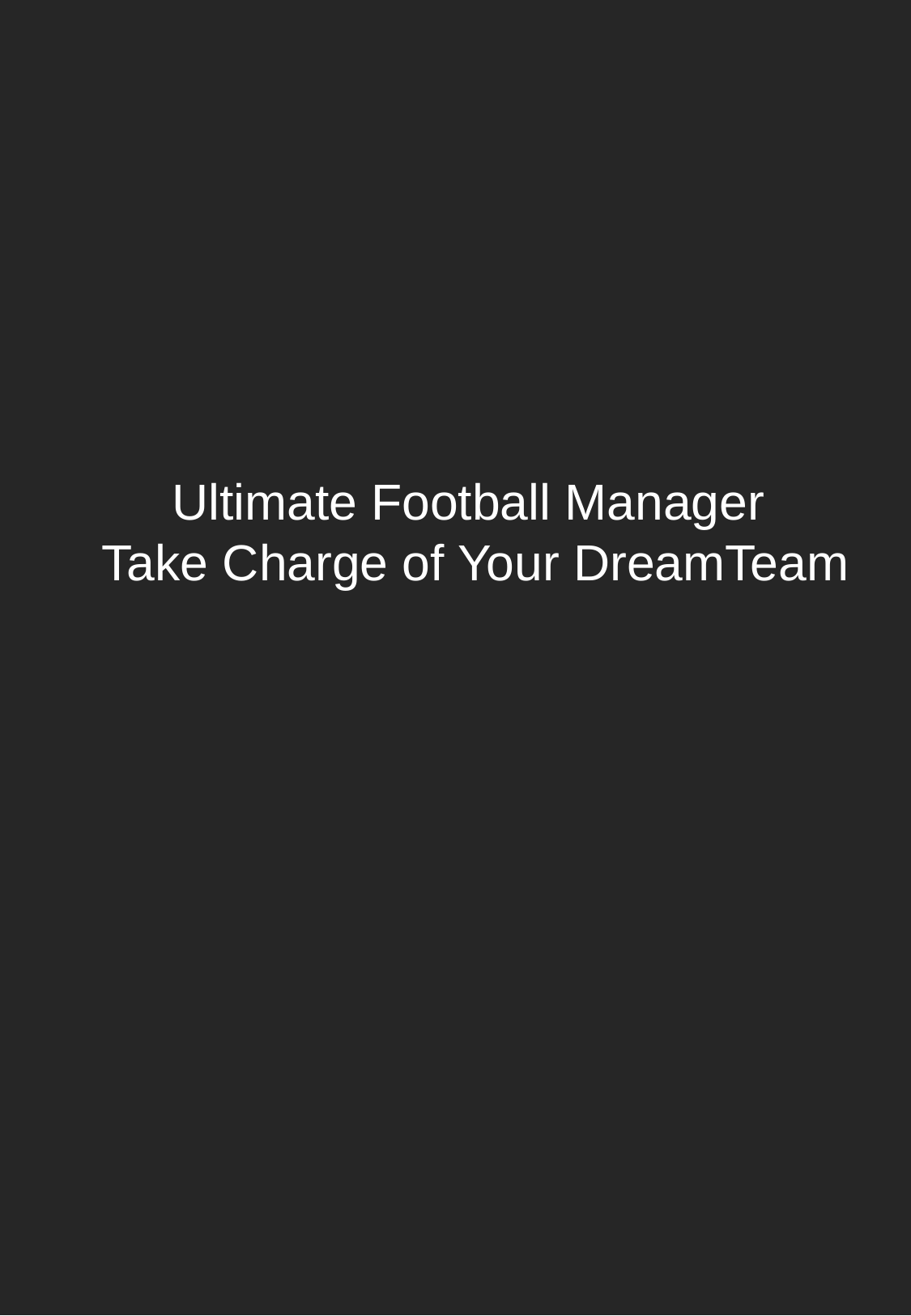

Ultimate Football Manager
 Take Charge of Your DreamTeam